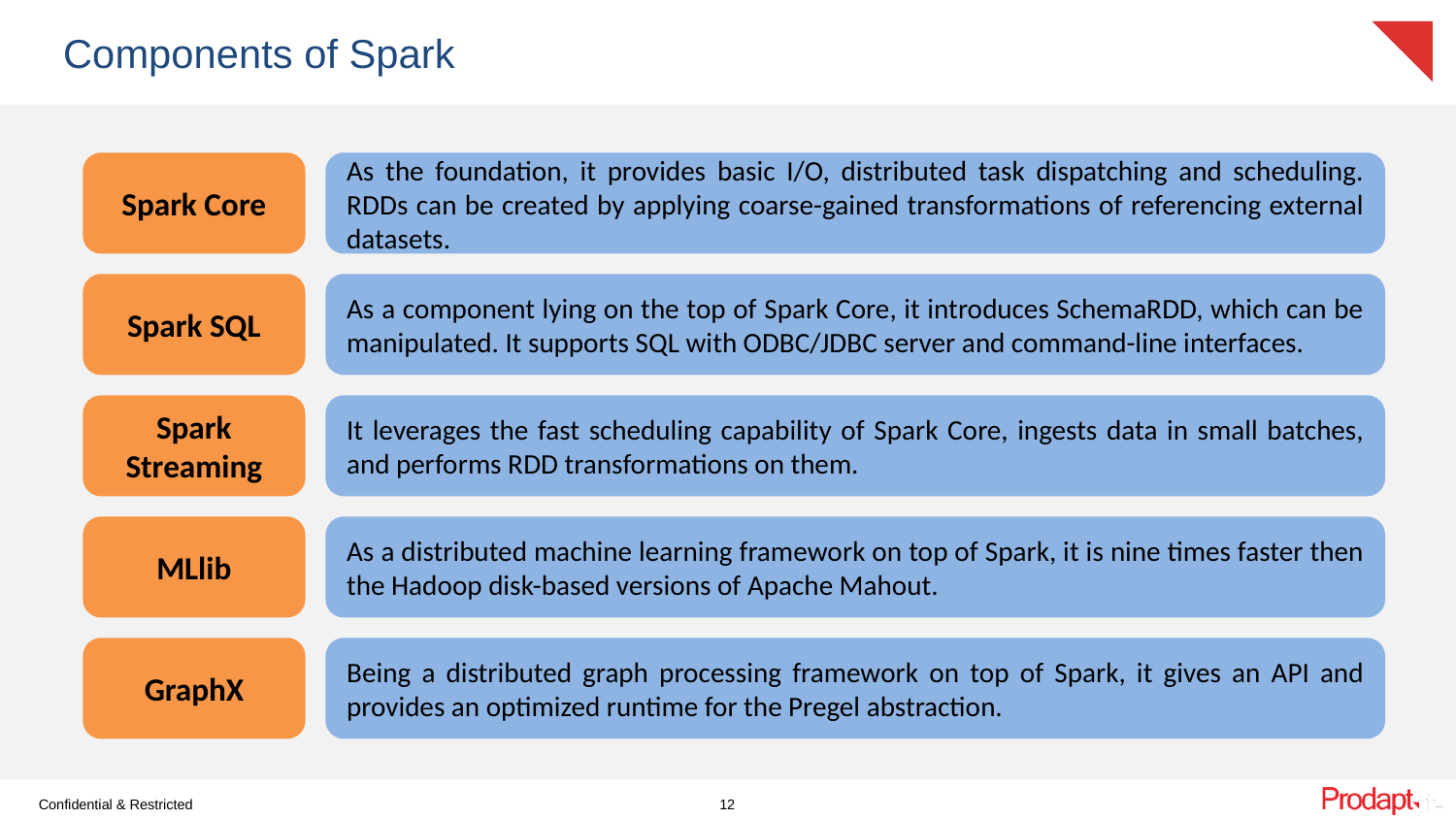

# Components of Spark
Spark Core
As the foundation, it provides basic I/O, distributed task dispatching and scheduling. RDDs can be created by applying coarse-gained transformations of referencing external datasets.
Spark SQL
As a component lying on the top of Spark Core, it introduces SchemaRDD, which can be manipulated. It supports SQL with ODBC/JDBC server and command-line interfaces.
Spark Streaming
It leverages the fast scheduling capability of Spark Core, ingests data in small batches, and performs RDD transformations on them.
MLlib
As a distributed machine learning framework on top of Spark, it is nine times faster then the Hadoop disk-based versions of Apache Mahout.
GraphX
Being a distributed graph processing framework on top of Spark, it gives an API and provides an optimized runtime for the Pregel abstraction.
12